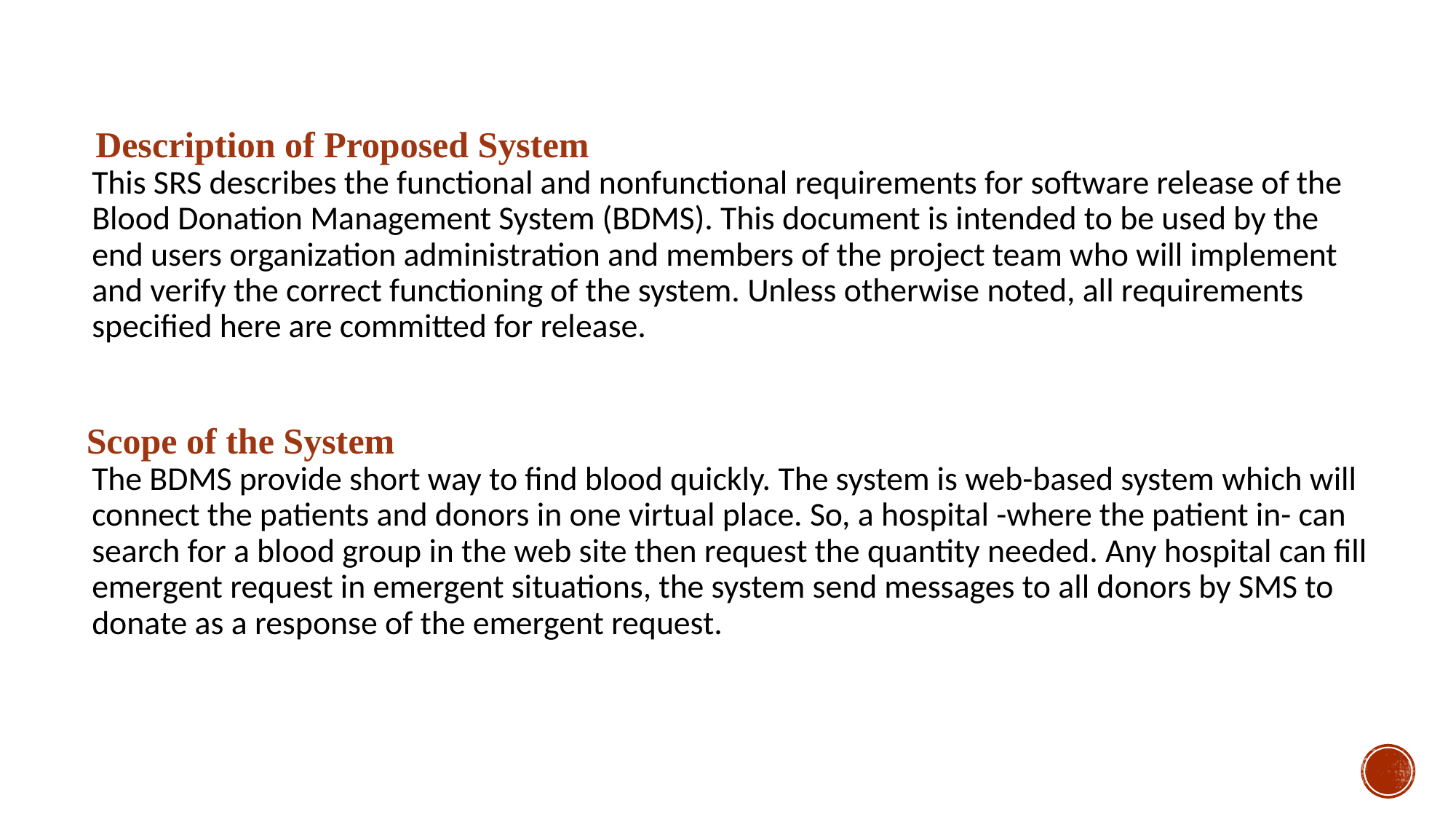

Description of Proposed System
This SRS describes the functional and nonfunctional requirements for software release of the Blood Donation Management System (BDMS). This document is intended to be used by the end users organization administration and members of the project team who will implement and verify the correct functioning of the system. Unless otherwise noted, all requirements specified here are committed for release.

Scope of the System
The BDMS provide short way to find blood quickly. The system is web-based system which will connect the patients and donors in one virtual place. So, a hospital -where the patient in- can search for a blood group in the web site then request the quantity needed. Any hospital can fill emergent request in emergent situations, the system send messages to all donors by SMS to donate as a response of the emergent request.